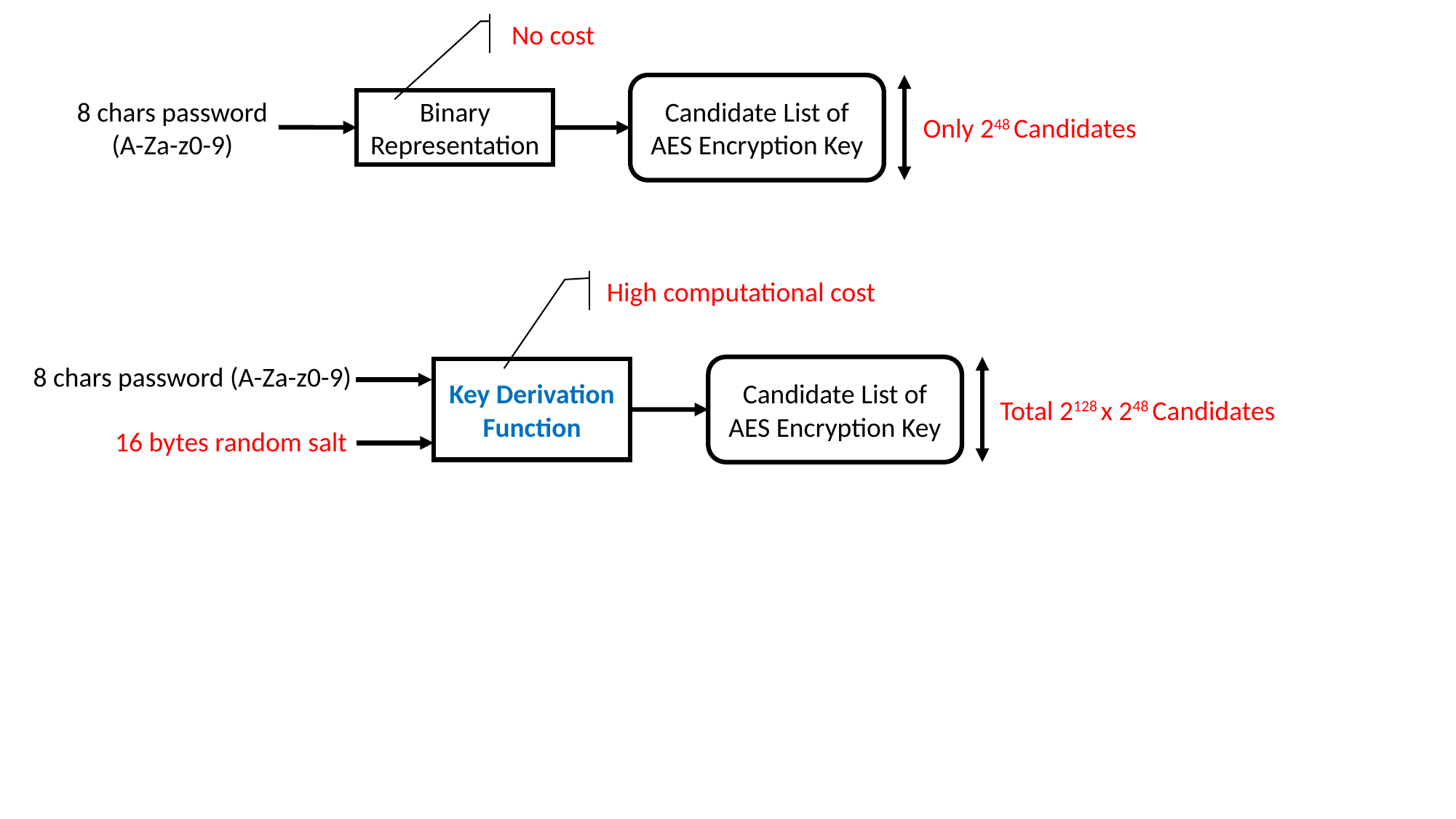

No cost
Candidate List of AES Encryption Key
8 chars password
(A-Za-z0-9)
Binary Representation
Only 248 Candidates
High computational cost
8 chars password (A-Za-z0-9)
Candidate List of AES Encryption Key
Key Derivation Function
Total 2128 x 248 Candidates
16 bytes random salt